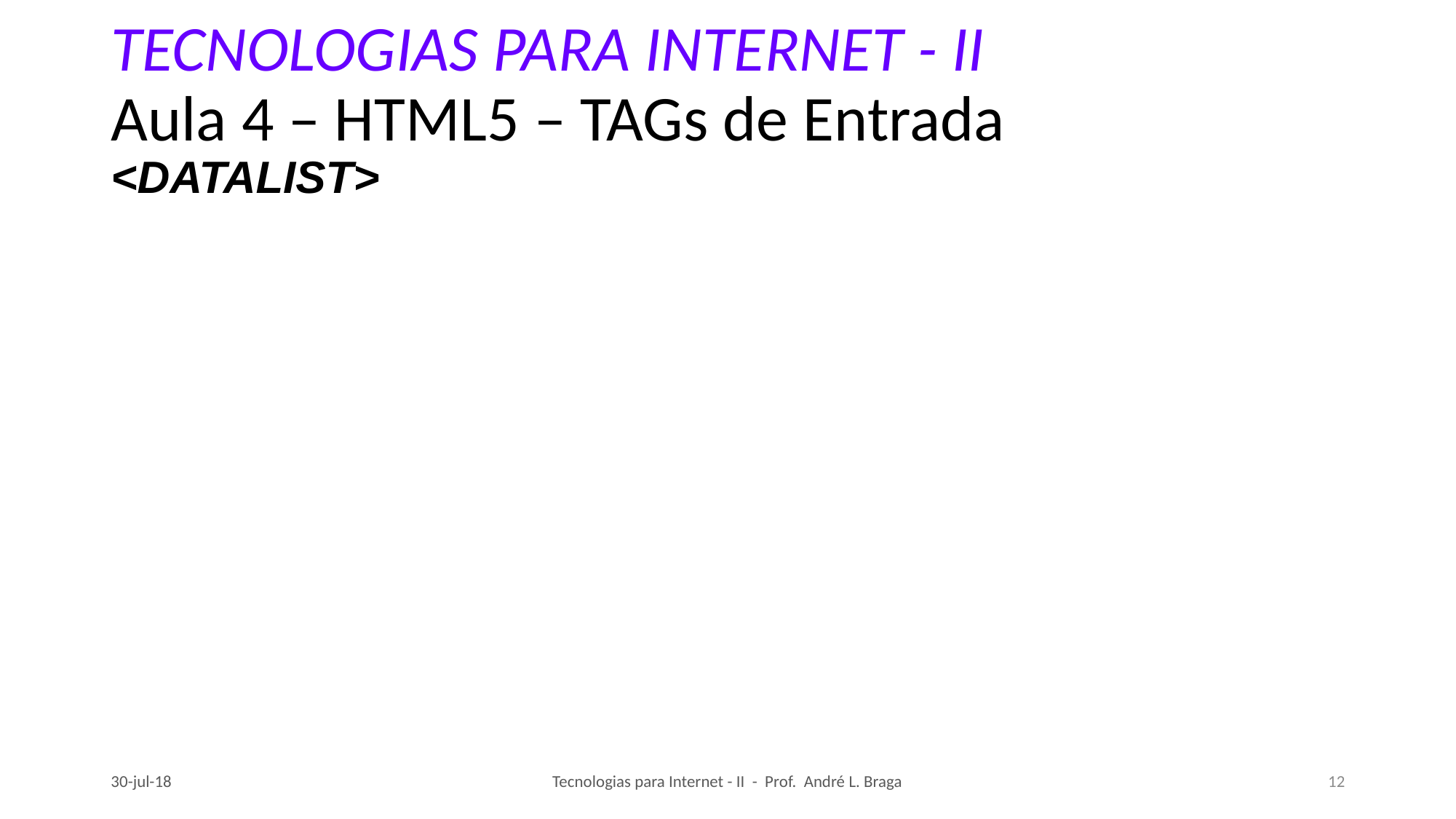

# TECNOLOGIAS PARA INTERNET - II Aula 4 – HTML5 – TAGs de Entrada <DATALIST>
30-jul-18
Tecnologias para Internet - II  -  Prof.  André L. Braga
12